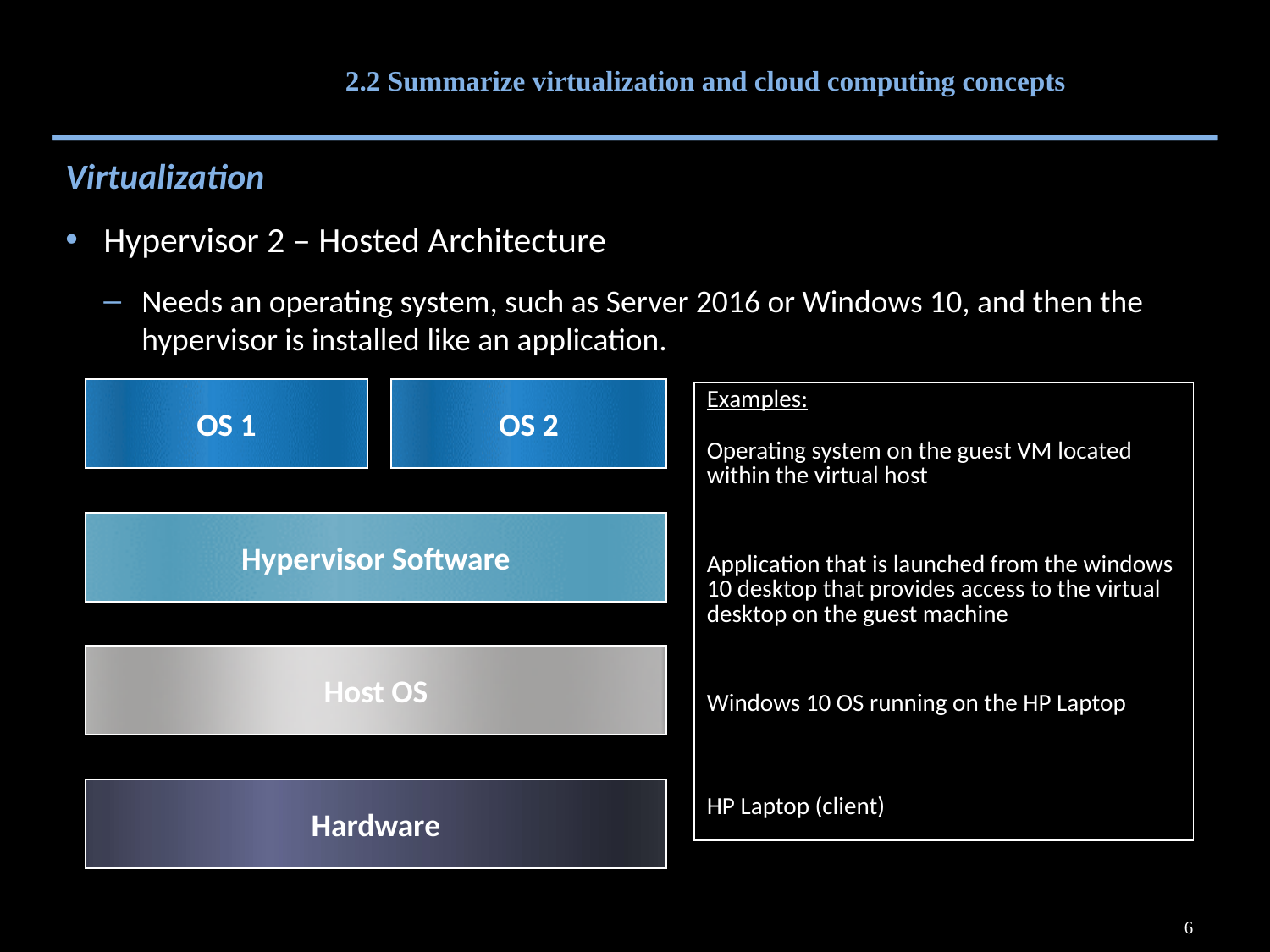

# 2.2 Summarize virtualization and cloud computing concepts
Virtualization
Hypervisor 2 – Hosted Architecture
Needs an operating system, such as Server 2016 or Windows 10, and then the hypervisor is installed like an application.

OS 1
OS 2
| Examples: |
| --- |
| Operating system on the guest VM located within the virtual host |
|  |
| Application that is launched from the windows 10 desktop that provides access to the virtual desktop on the guest machine |
|  |
| Windows 10 OS running on the HP Laptop |
|  |
| HP Laptop (client) |
Hypervisor Software
Host OS
Hardware
6